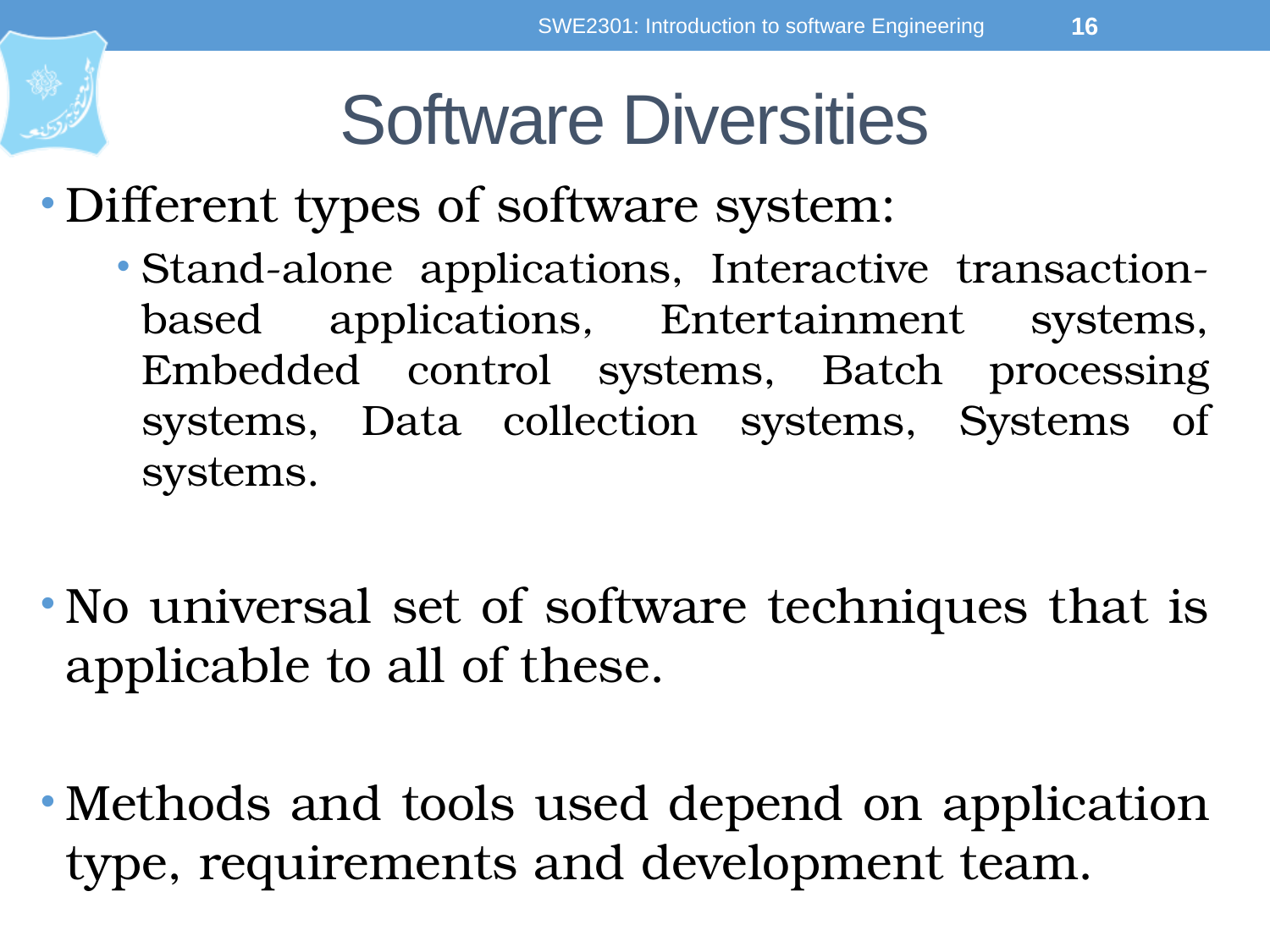

SWE2301: Introduction to software Engineering
16
# Software Diversities
Different types of software system:
Stand-alone applications, Interactive transaction-based applications, Entertainment systems, Embedded control systems, Batch processing systems, Data collection systems, Systems of systems.

No universal set of software techniques that is applicable to all of these.

Methods and tools used depend on application type, requirements and development team.